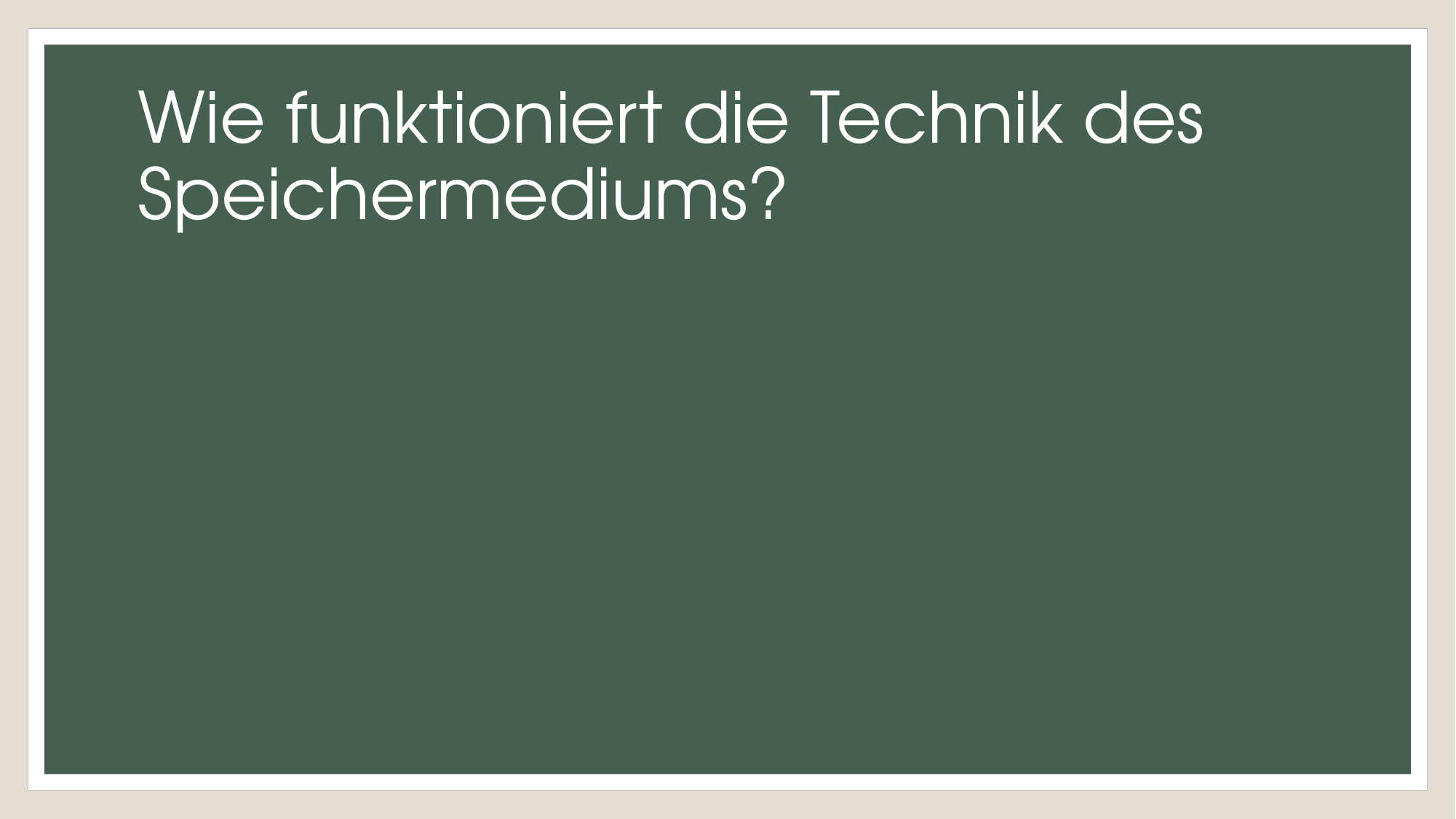

# Wie funktioniert die Technik des Speichermediums?